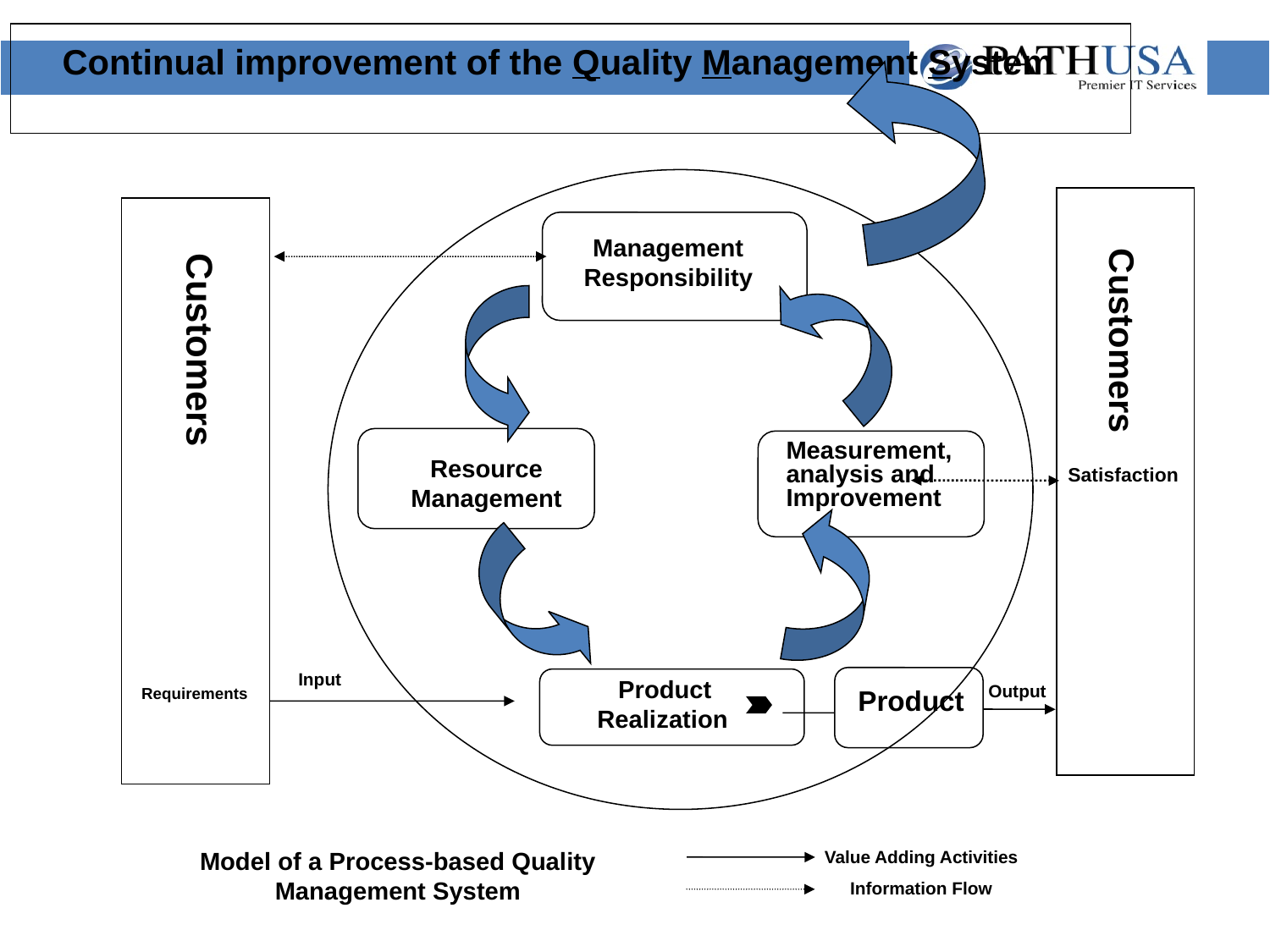

Continual improvement of the Quality Management System

Management Responsibility

Customers
Customers

Measurement, analysis and  Improvement
Resource Management
Satisfaction

Input
Product Realization

Output
Product
Requirements

Value Adding Activities
Information Flow
Model of a Process-based Quality Management System